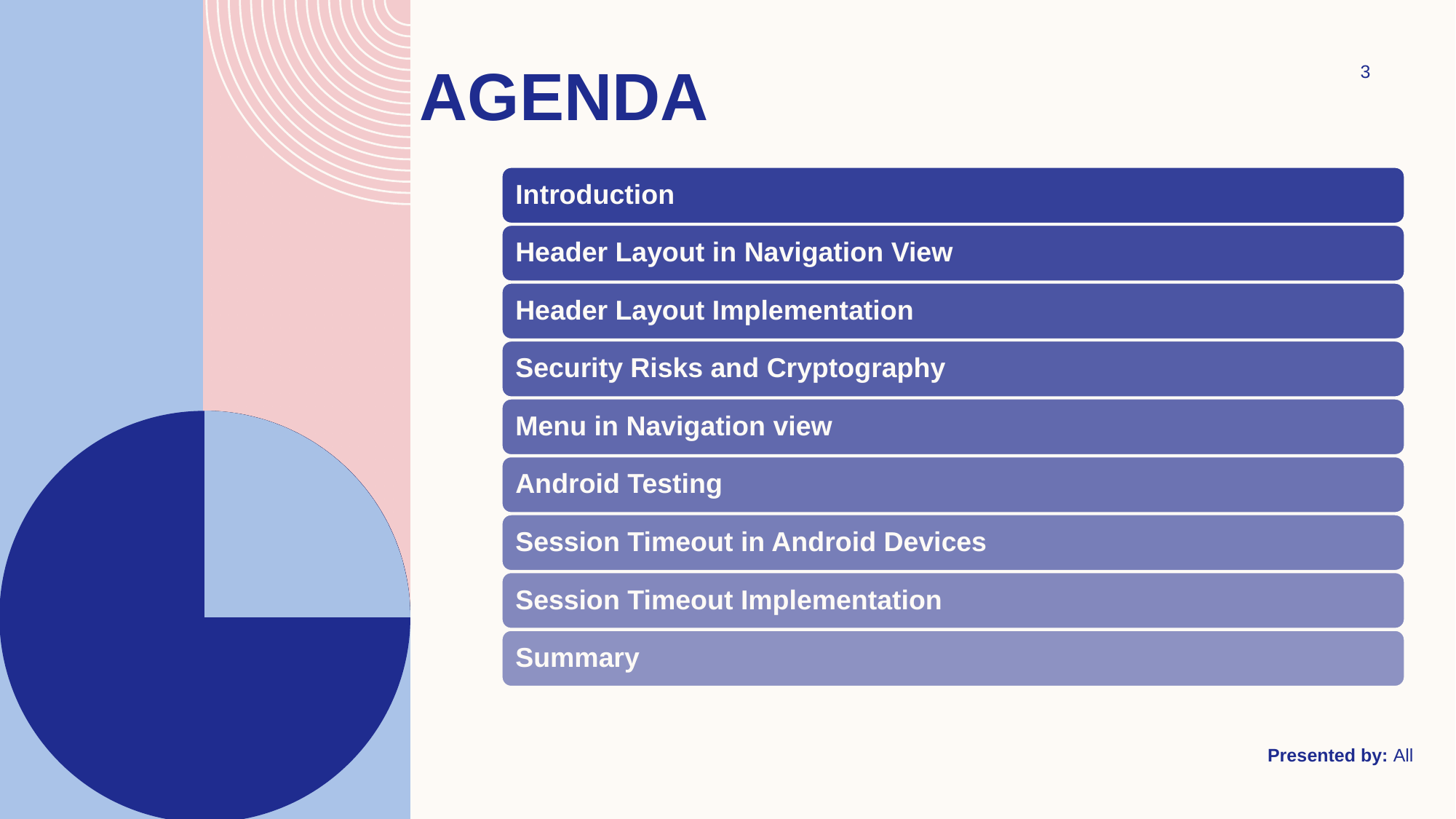

# AGENDA
3
Introduction
Header Layout in Navigation View
Header Layout Implementation
Security Risks and Cryptography
Menu in Navigation view
Android Testing
Session Timeout in Android Devices
Session Timeout Implementation
Summary
Presented by: All